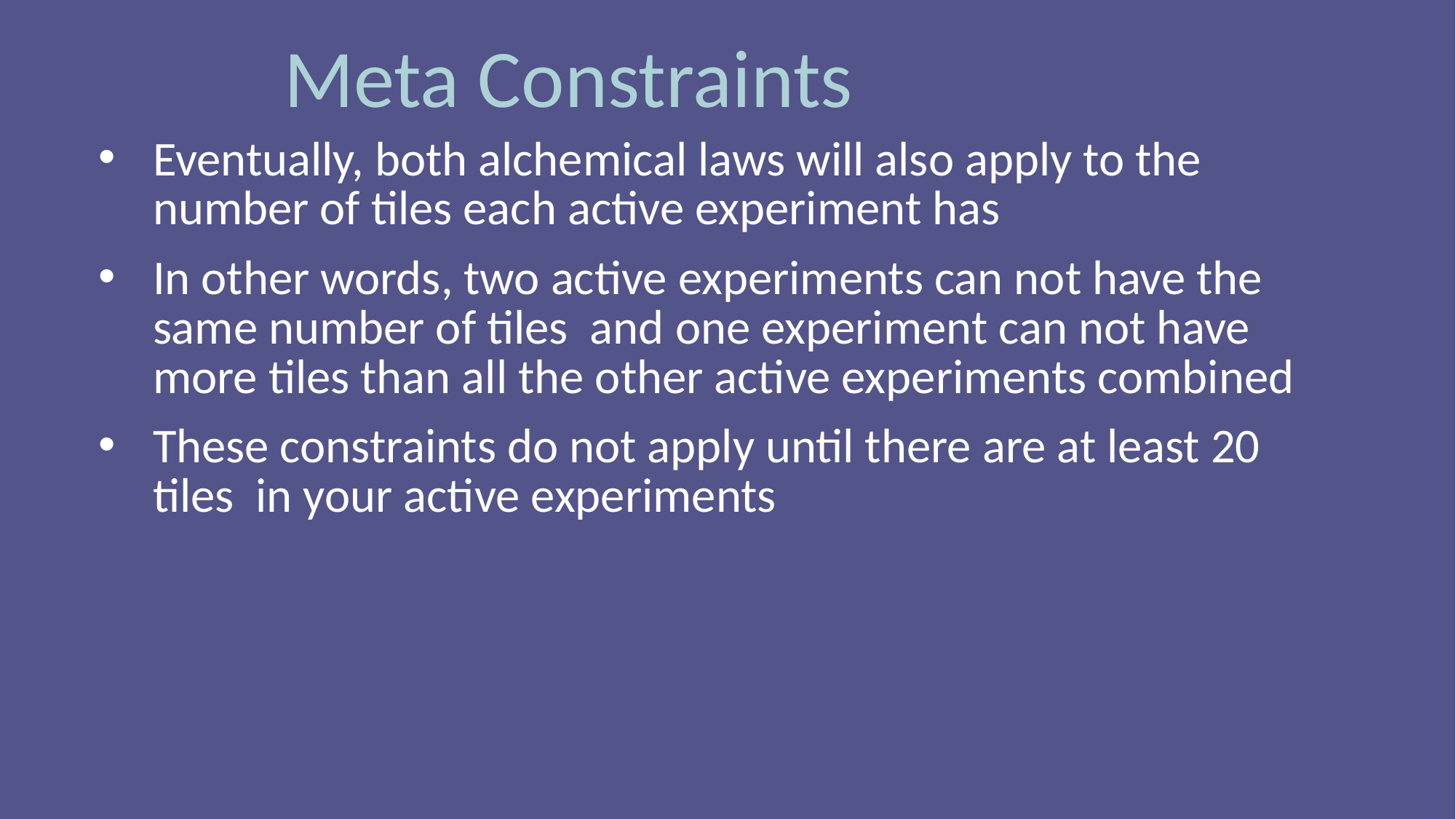

Meta Constraints
Eventually, both alchemical laws will also apply to the number of tiles each active experiment has
In other words, two active experiments can not have the same number of tiles  and one experiment can not have more tiles than all the other active experiments combined
These constraints do not apply until there are at least 20 tiles  in your active experiments